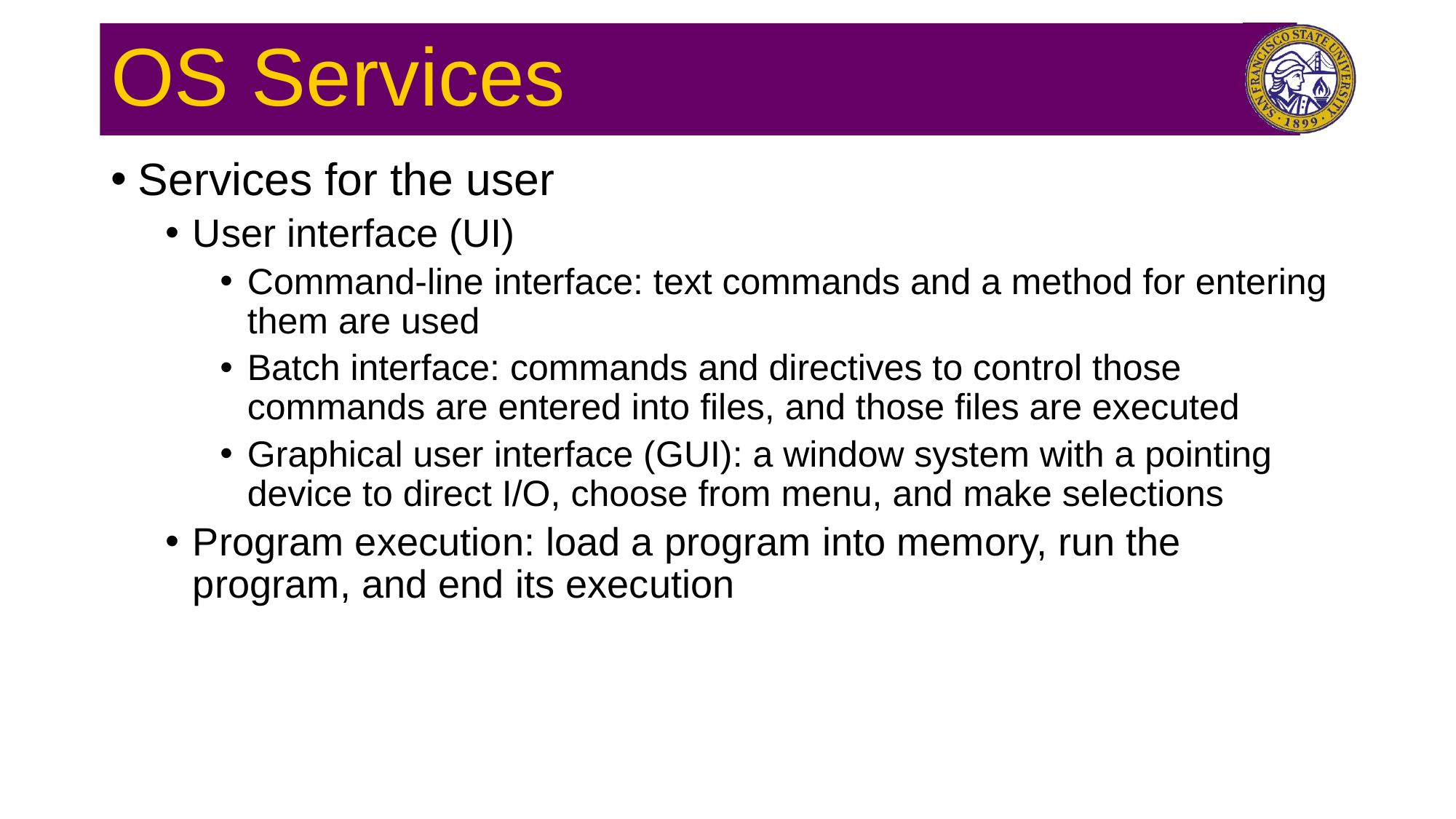

# OS Services
Services for the user
User interface (UI)
Command-line interface: text commands and a method for entering them are used
Batch interface: commands and directives to control those commands are entered into files, and those files are executed
Graphical user interface (GUI): a window system with a pointing device to direct I/O, choose from menu, and make selections
Program execution: load a program into memory, run the program, and end its execution